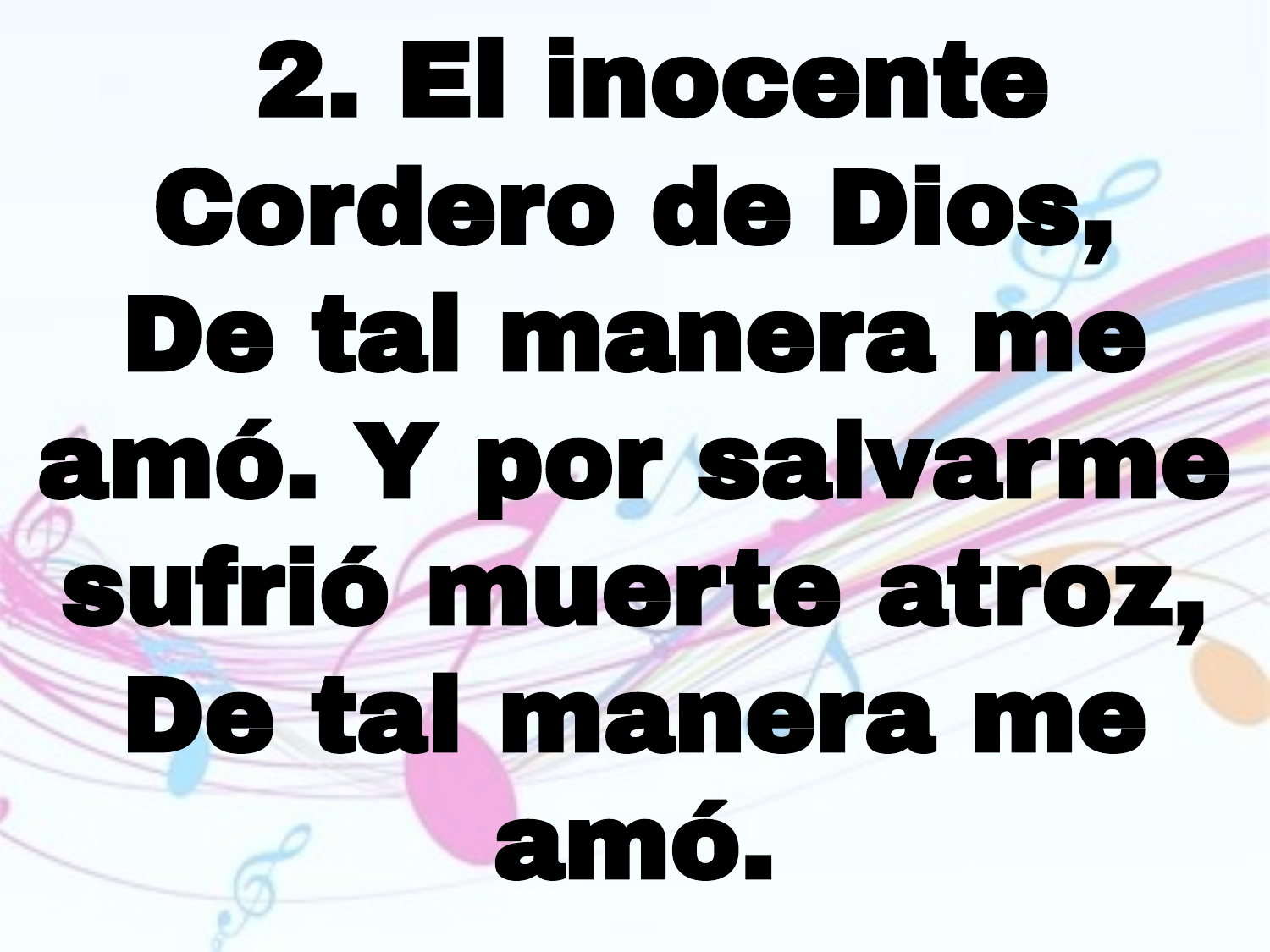

2. El inocente Cordero de Dios,
De tal manera me amó. Y por salvarme sufrió muerte atroz,
De tal manera me amó.